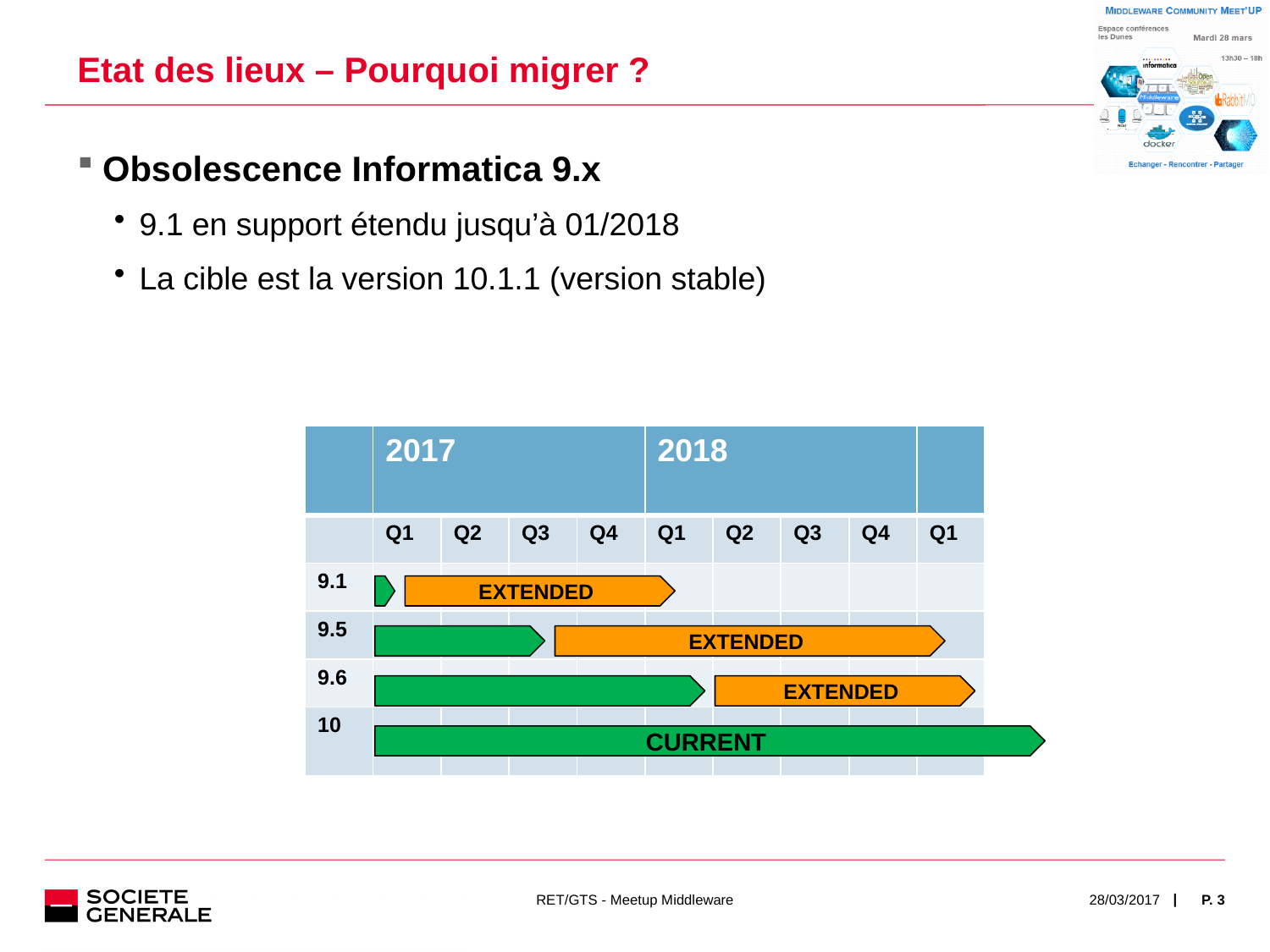

# Etat des lieux – Pourquoi migrer ?
Obsolescence Informatica 9.x
9.1 en support étendu jusqu’à 01/2018
La cible est la version 10.1.1 (version stable)
|  | 2017 |  |  |  | 2018 |  |  |  |  |
| --- | --- | --- | --- | --- | --- | --- | --- | --- | --- |
|  | Q1 | Q2 | Q3 | Q4 | Q1 | Q2 | Q3 | Q4 | Q1 |
| 9.1 |  |  |  |  |  |  |  |  |  |
| 9.5 |  |  |  |  |  |  |  |  |  |
| 9.6 |  |  |  |  |  |  |  |  |  |
| 10 |  |  |  |  |  |  |  |  |  |

EXTENDED

EXTENDED

EXTENDED
CURRENT
RET/GTS - Meetup Middleware
28/03/2017
P. 3